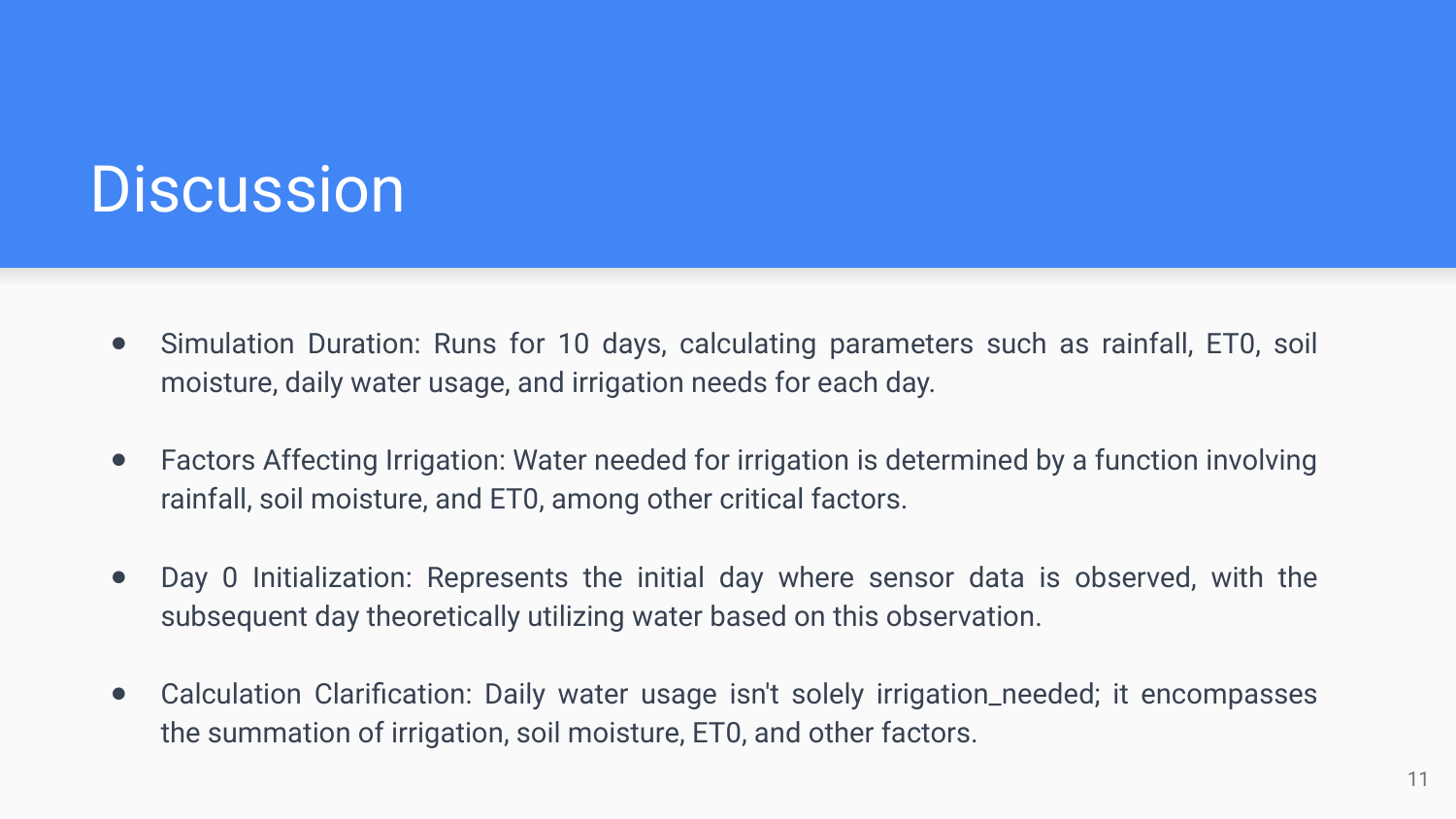

# Discussion
Simulation Duration: Runs for 10 days, calculating parameters such as rainfall, ET0, soil moisture, daily water usage, and irrigation needs for each day.

Factors Affecting Irrigation: Water needed for irrigation is determined by a function involving rainfall, soil moisture, and ET0, among other critical factors.

Day 0 Initialization: Represents the initial day where sensor data is observed, with the subsequent day theoretically utilizing water based on this observation.

Calculation Clarification: Daily water usage isn't solely irrigation_needed; it encompasses the summation of irrigation, soil moisture, ET0, and other factors.

11